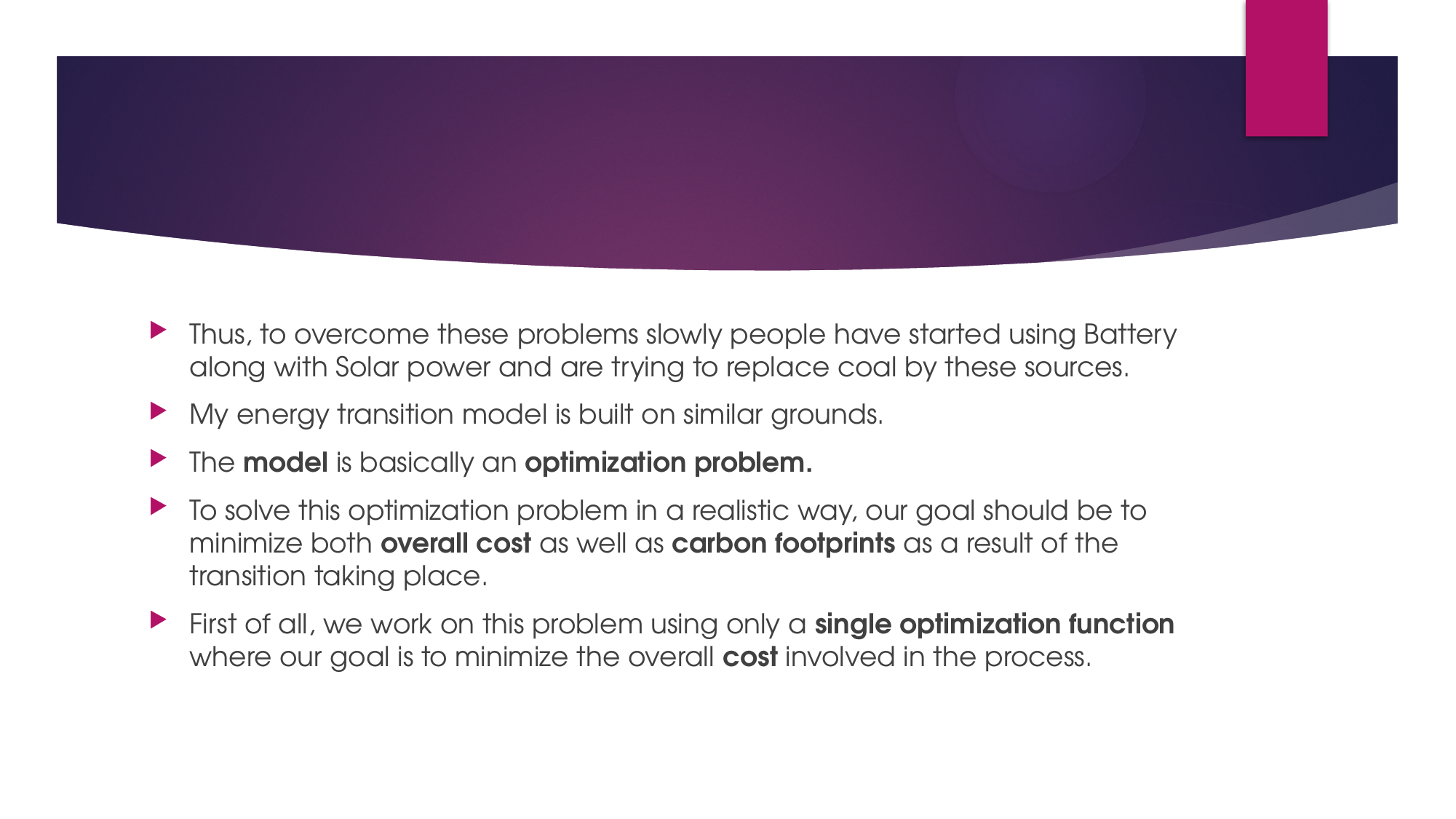

#
Thus, to overcome these problems slowly people have started using Battery along with Solar power and are trying to replace coal by these sources.
My energy transition model is built on similar grounds.
The model is basically an optimization problem.
To solve this optimization problem in a realistic way, our goal should be to minimize both overall cost as well as carbon footprints as a result of the transition taking place.
First of all, we work on this problem using only a single optimization function where our goal is to minimize the overall cost involved in the process.